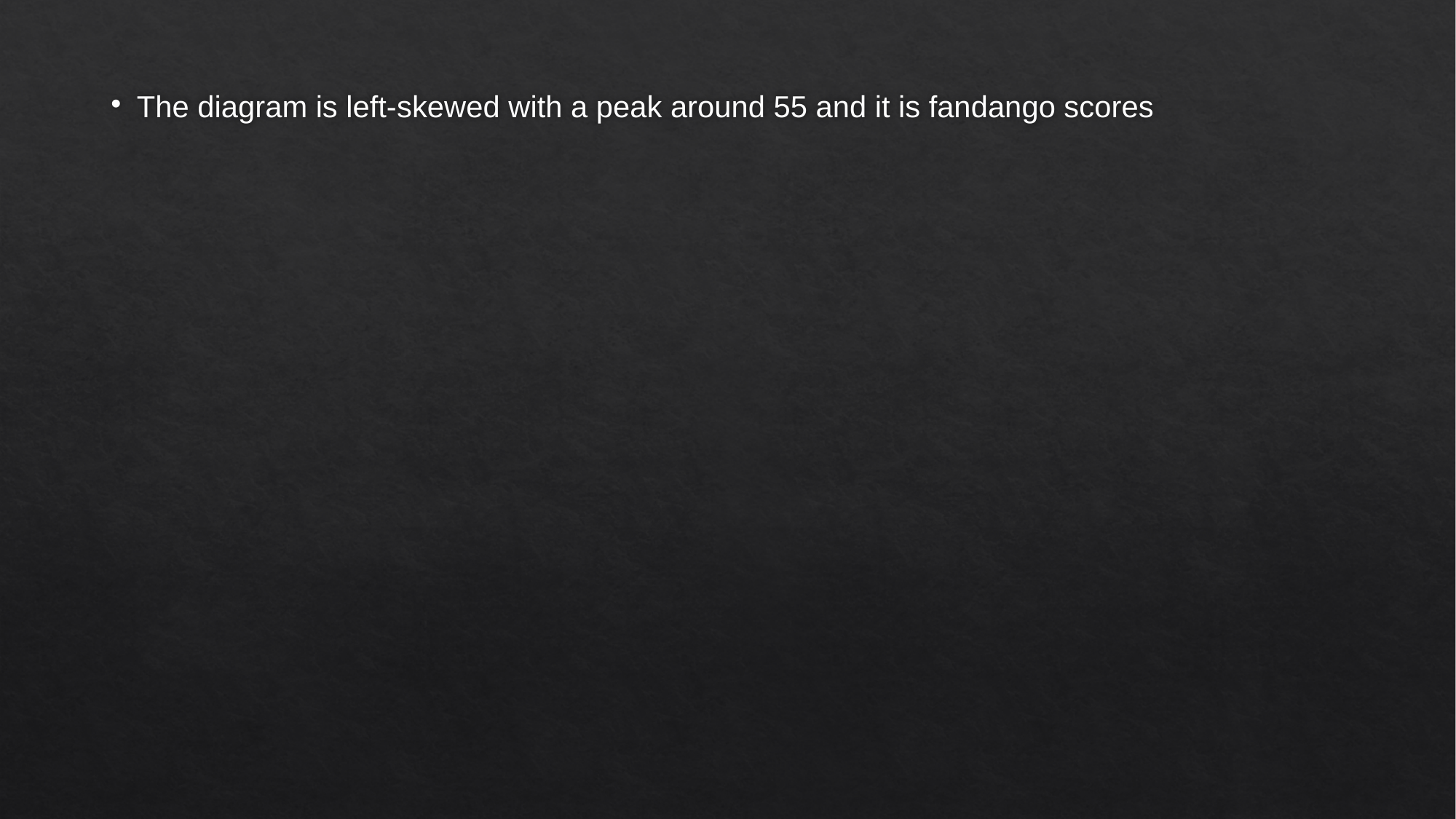

# The diagram is left-skewed with a peak around 55 and it is fandango scores